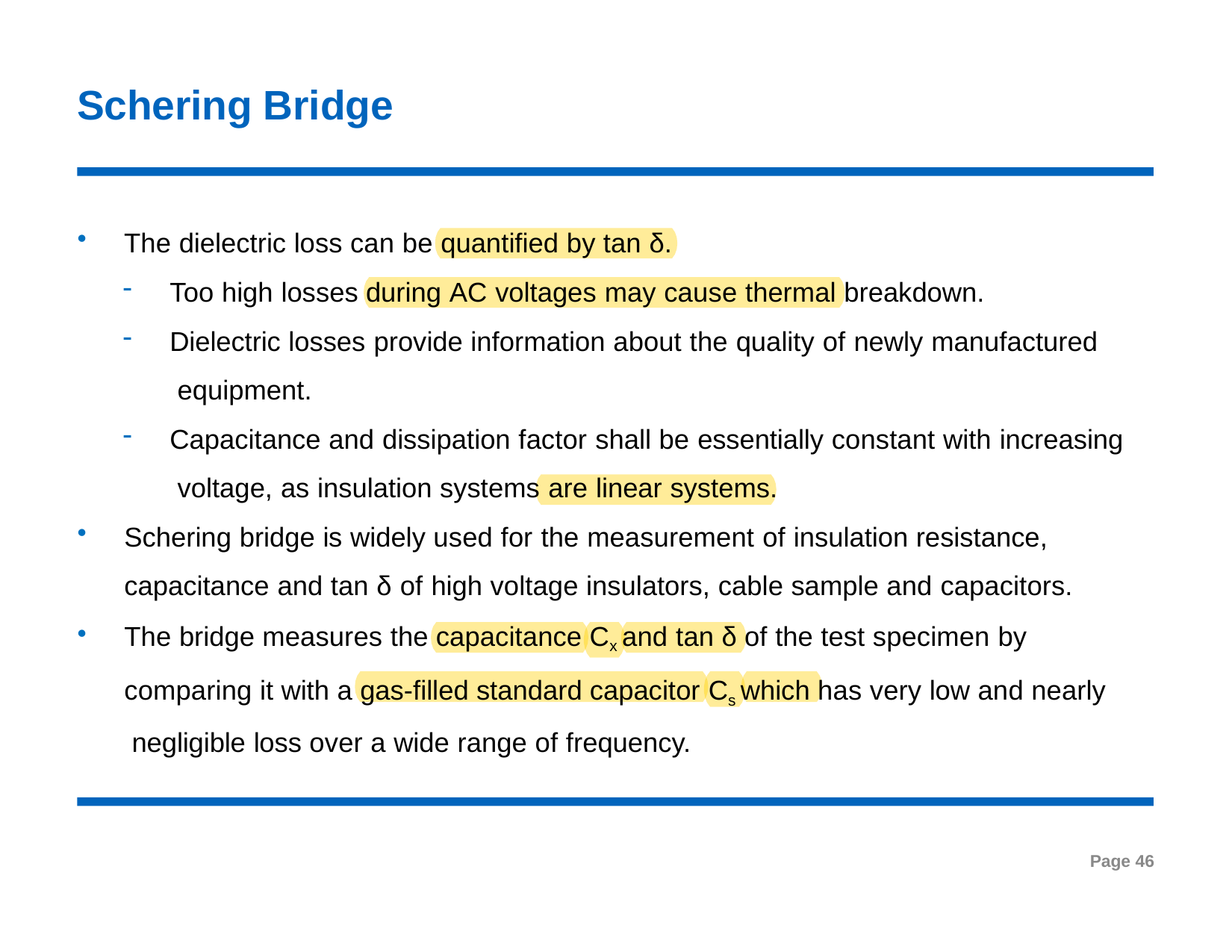

# Schering Bridge

The dielectric loss can be quantified by tan δ.
Too high losses during AC voltages may cause thermal breakdown.
Dielectric losses provide information about the quality of newly manufactured  equipment.
Capacitance and dissipation factor shall be essentially constant with increasing  voltage, as insulation systems are linear systems.
Schering bridge is widely used for the measurement of insulation resistance,  capacitance and tan δ of high voltage insulators, cable sample and capacitors.
The bridge measures the capacitance Cx and tan δ of the test specimen by  comparing it with a gas-filled standard capacitor Cs which has very low and nearly  negligible loss over a wide range of frequency.

Page 46